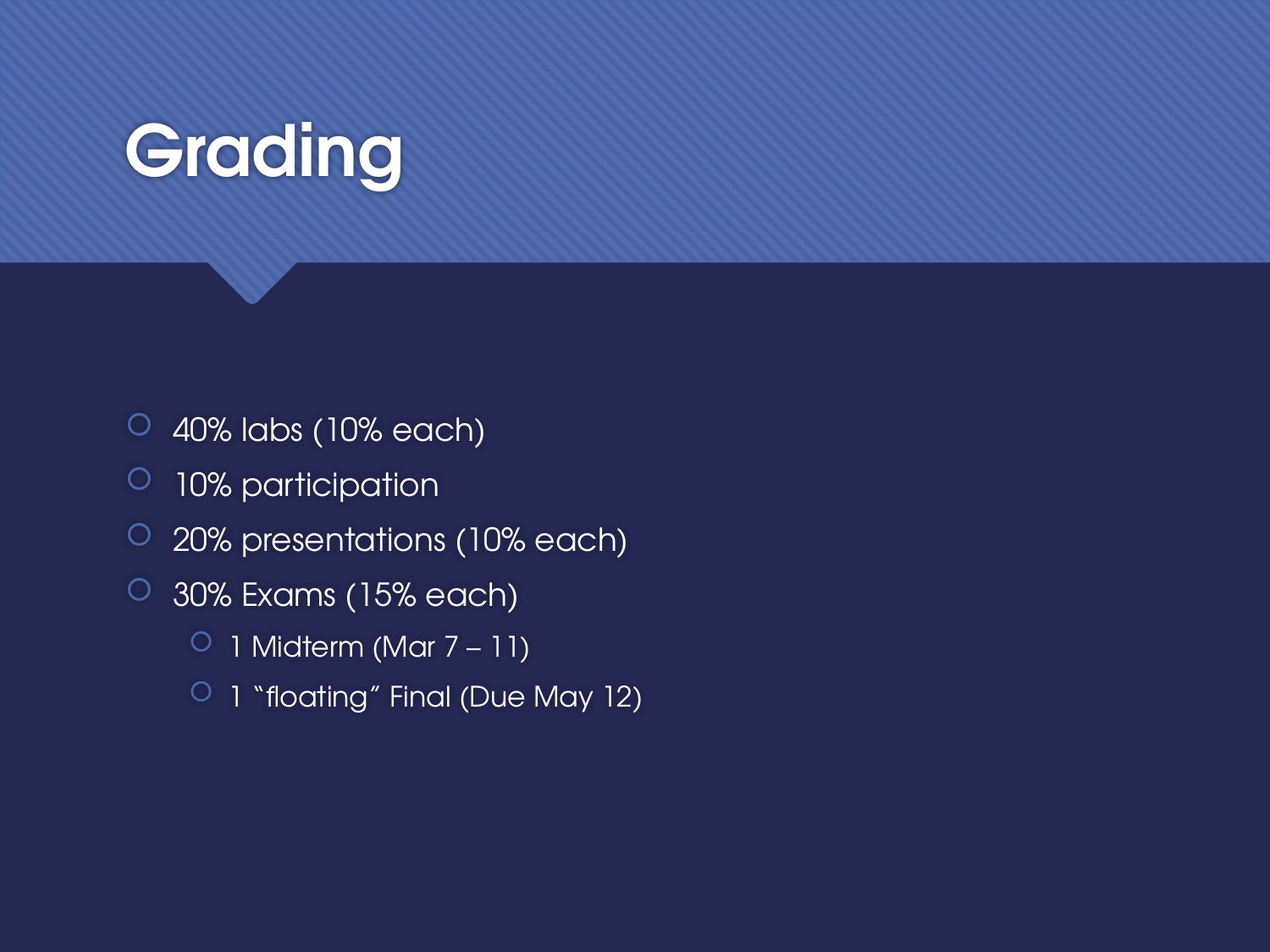

# Grading
40% labs (10% each)
10% participation
20% presentations (10% each)
30% Exams (15% each)
1 Midterm (Mar 7 – 11)
1 “floating” Final (Due May 12)